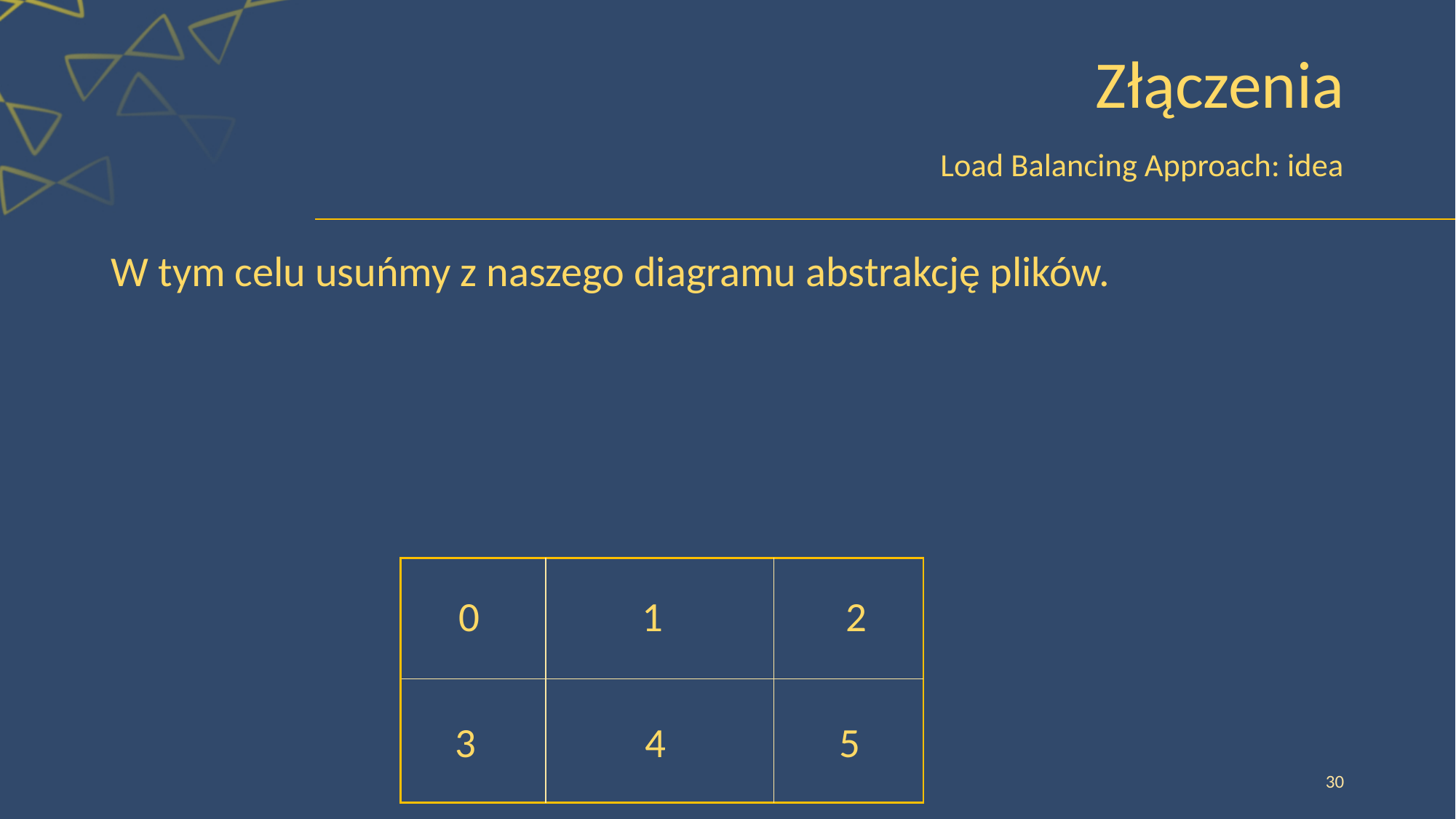

# Złączenia
Load Balancing Approach: idea
W tym celu usuńmy z naszego diagramu abstrakcję plików.

0
1
2
3
4
5
30